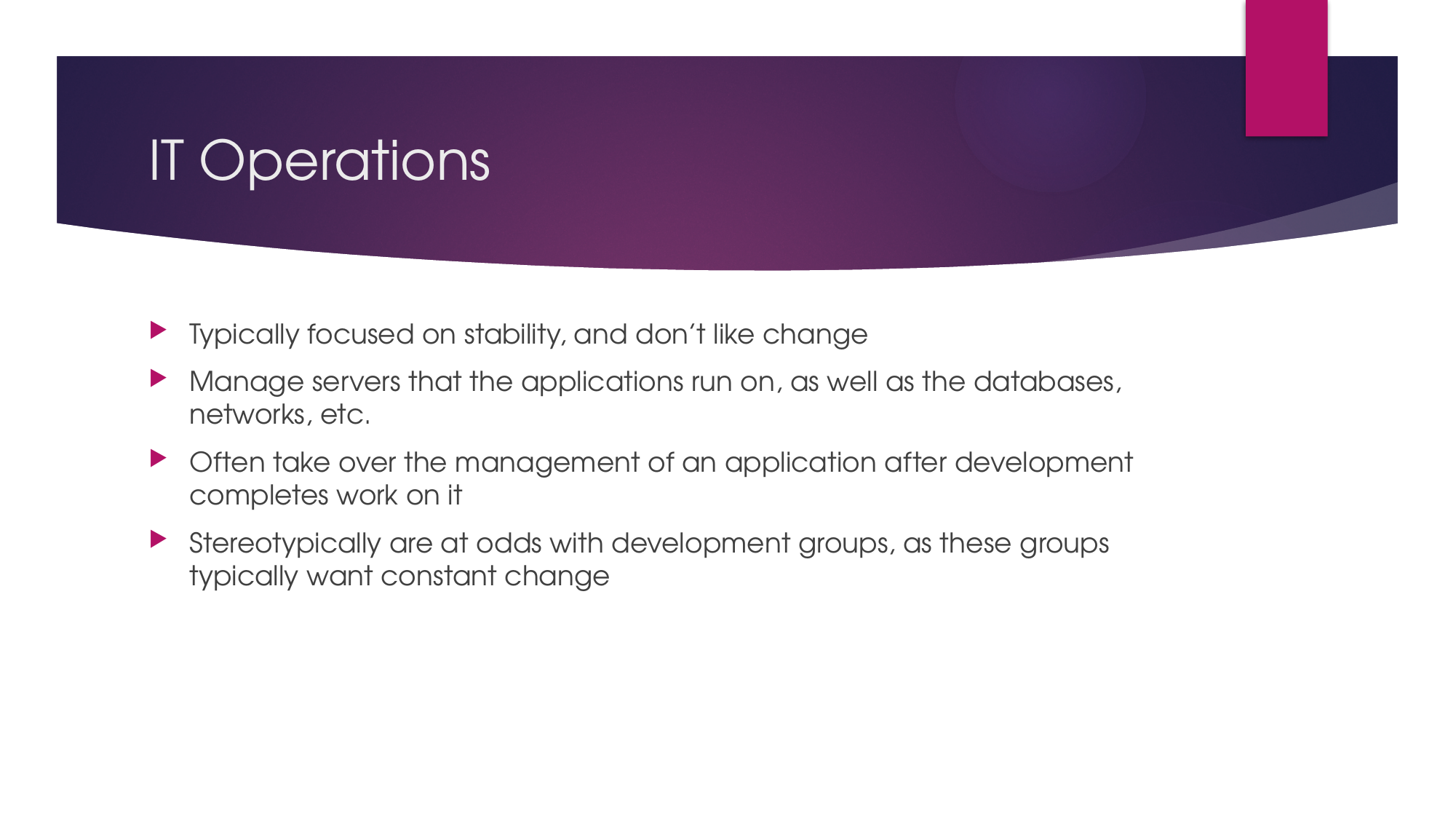

# IT Operations
Typically focused on stability, and don’t like change
Manage servers that the applications run on, as well as the databases, networks, etc.
Often take over the management of an application after development completes work on it
Stereotypically are at odds with development groups, as these groups typically want constant change